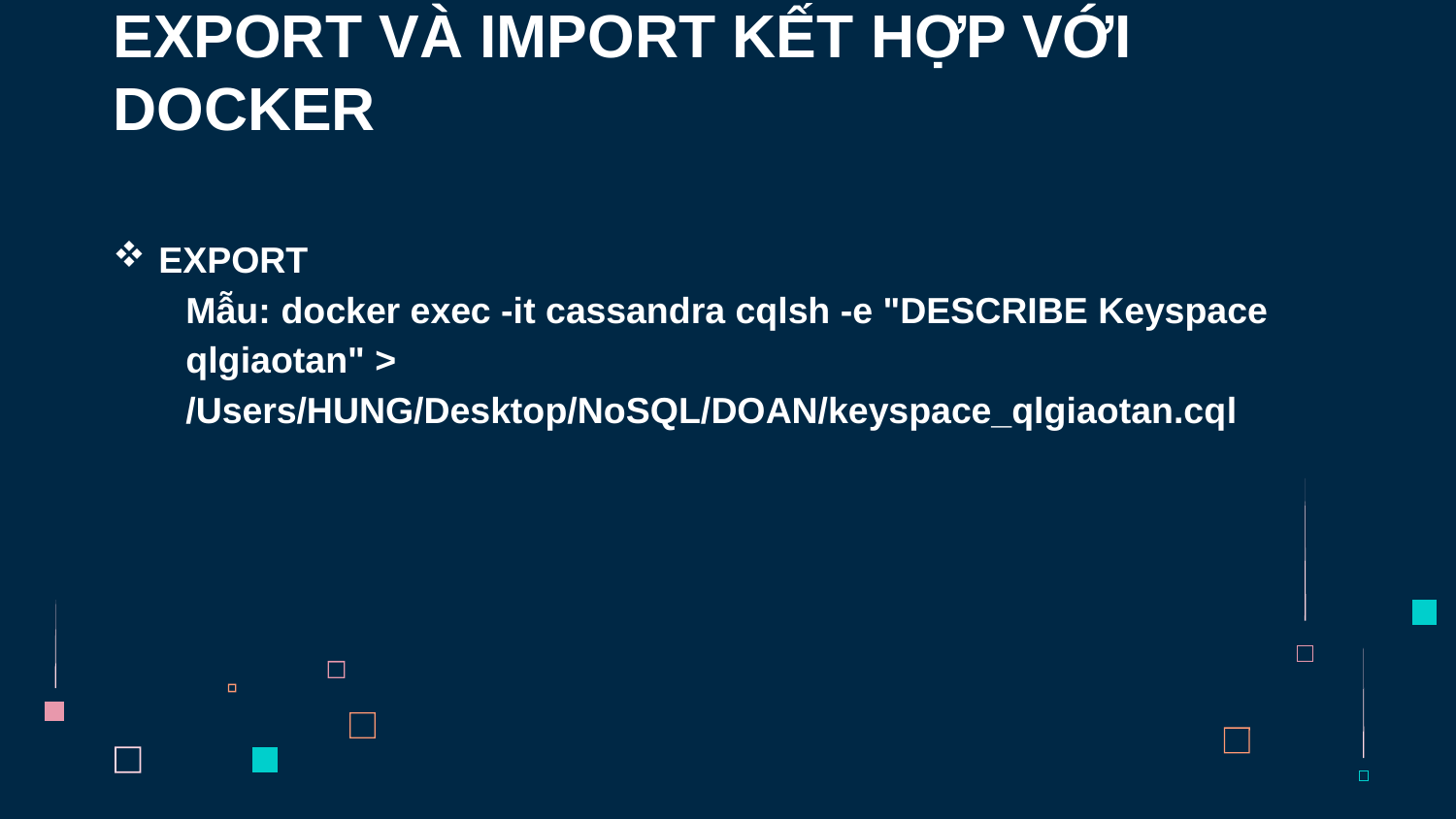

# EXPORT VÀ IMPORT KẾT HỢP VỚI DOCKER
EXPORT
Mẫu: docker exec -it cassandra cqlsh -e "DESCRIBE Keyspace qlgiaotan" > /Users/HUNG/Desktop/NoSQL/DOAN/keyspace_qlgiaotan.cql